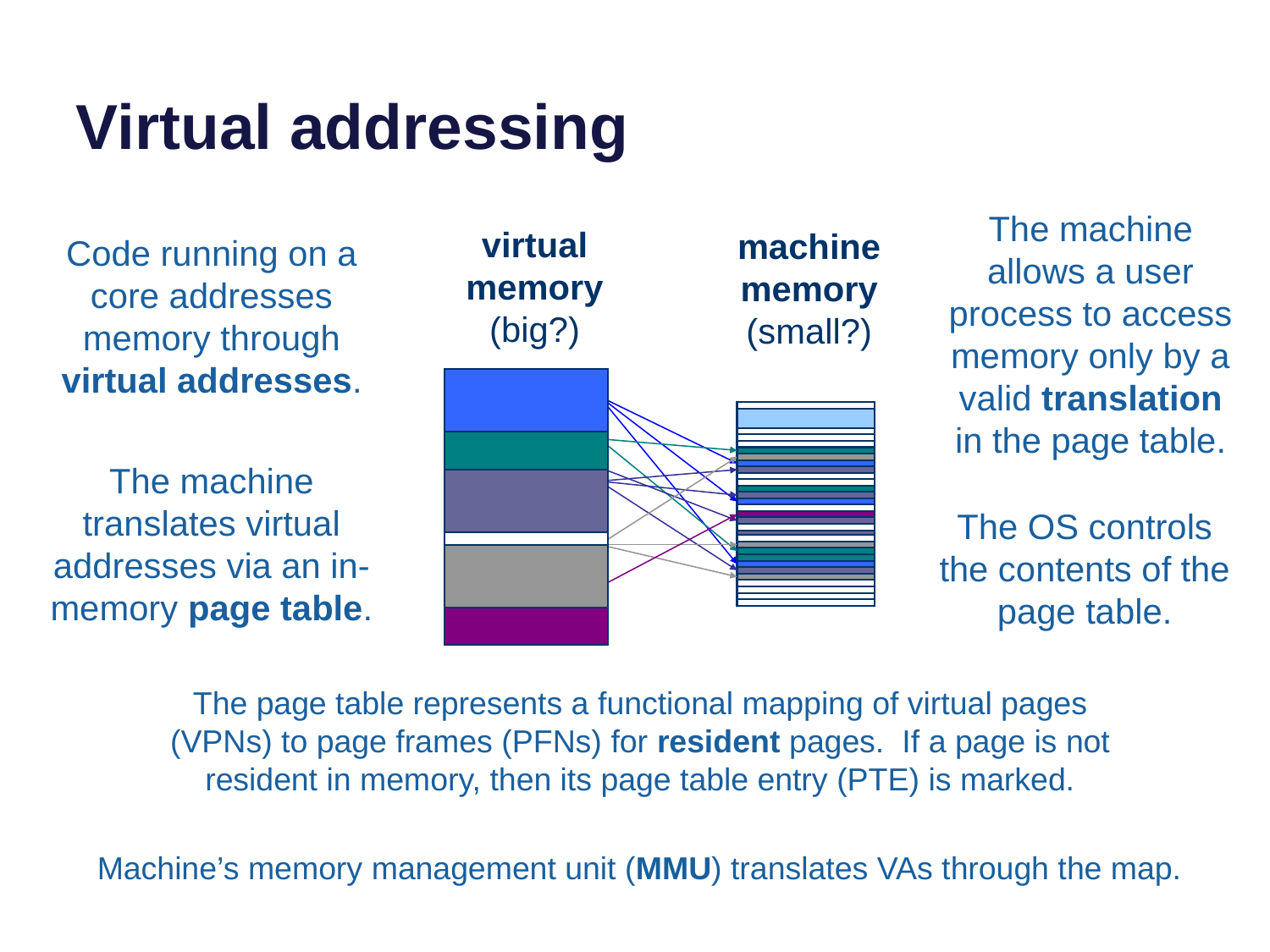

# Virtual addressing
The machine allows a user process to access memory only by a valid translation in the page table.
virtual
memory
(big?)
machine
memory
(small?)
Code running on a core addresses memory through virtual addresses.

The machine translates virtual addresses via an in-memory page table.
The OS controls the contents of the page table.
The page table represents a functional mapping of virtual pages (VPNs) to page frames (PFNs) for resident pages.  If a page is not resident in memory, then its page table entry (PTE) is marked.

Machine’s memory management unit (MMU) translates VAs through the map.